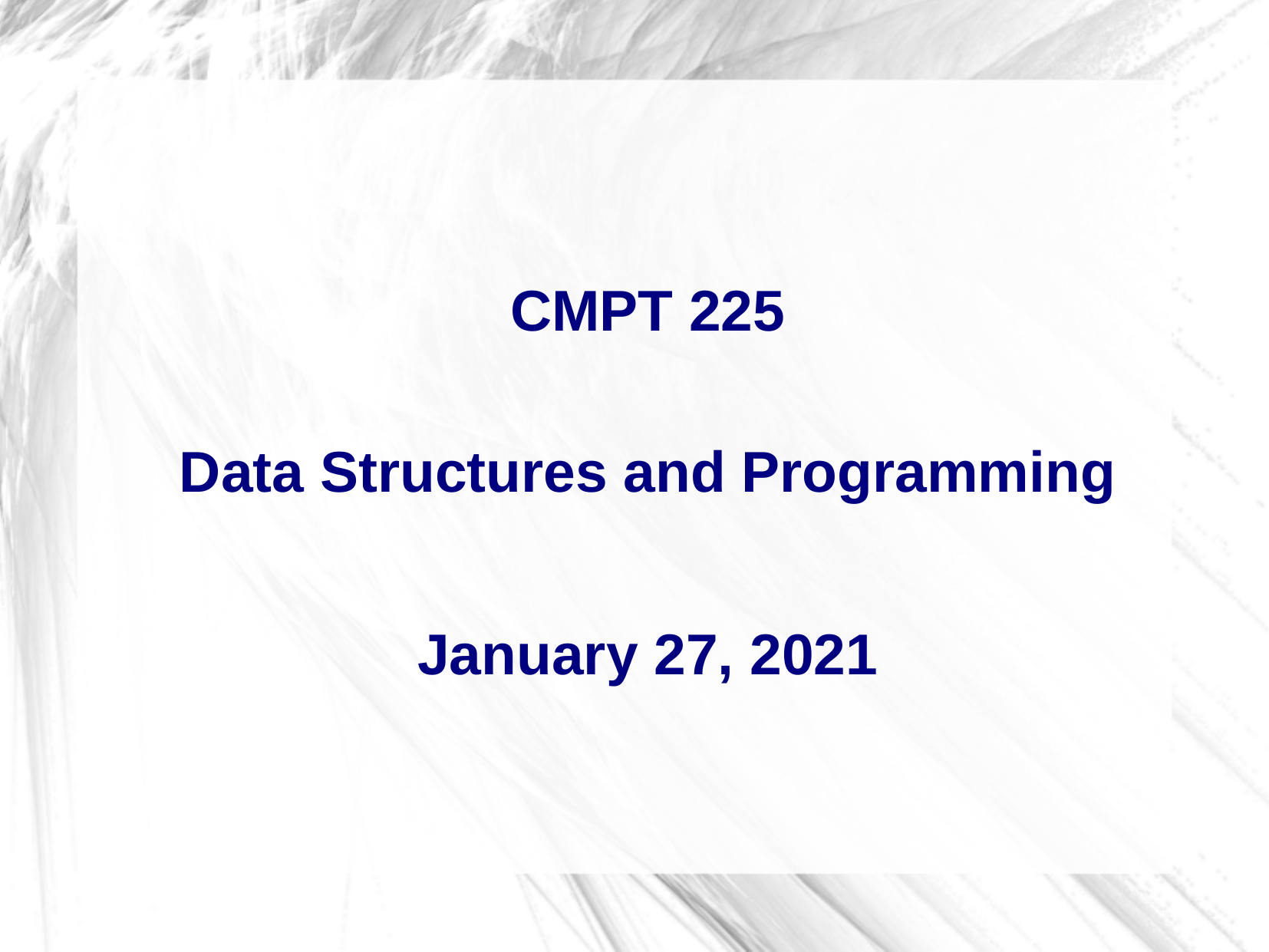

CMPT 225
Data Structures and Programming

January 27, 2021